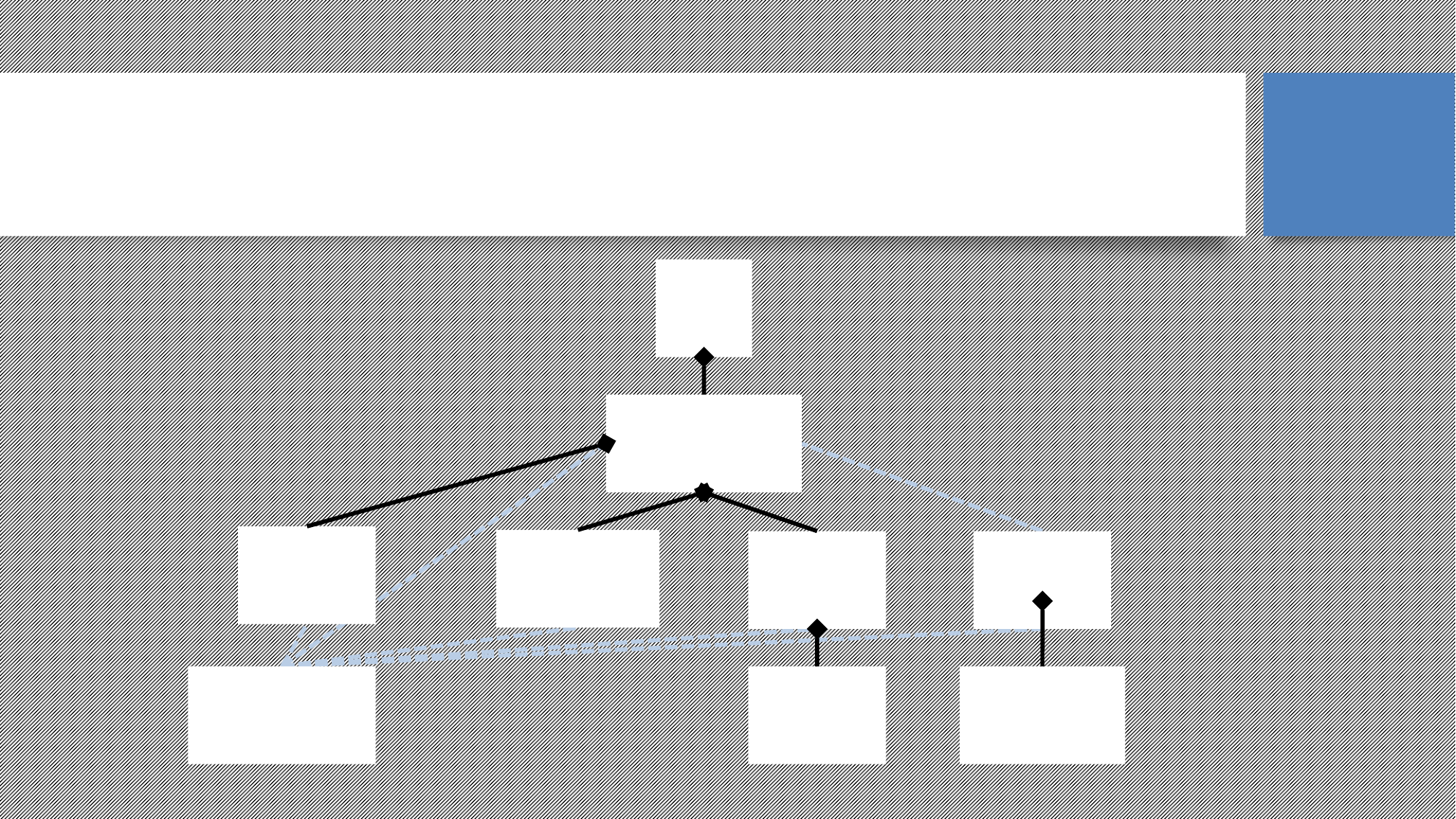

Overview of the design
UI

Controller

Clock
Project
Task
User

XmlObject
Status
UserType